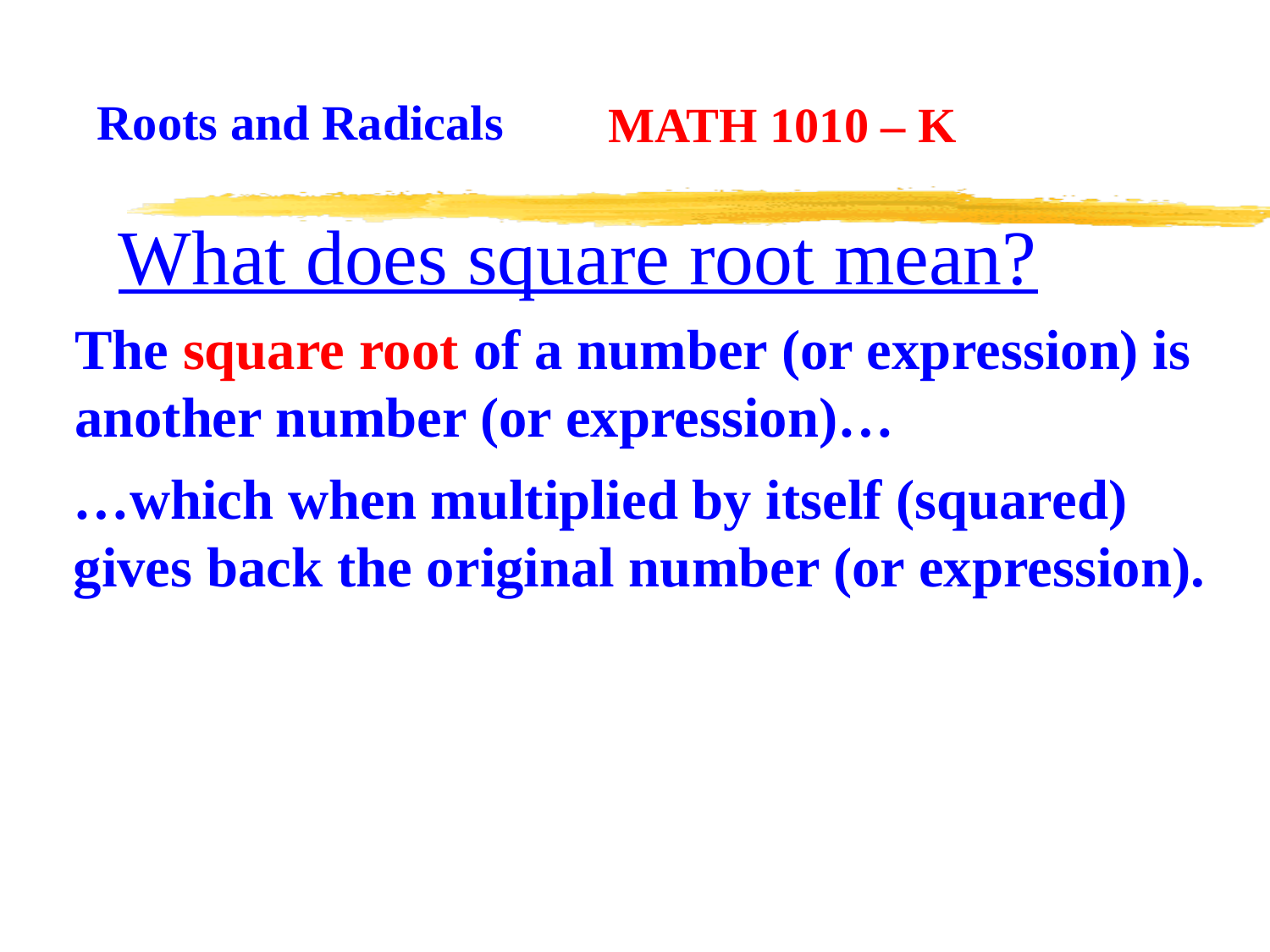

MATH 1010 – K
Roots and Radicals
What does square root mean?
The square root of a number (or expression) is another number (or expression)…
…which when multiplied by itself (squared) gives back the original number (or expression).